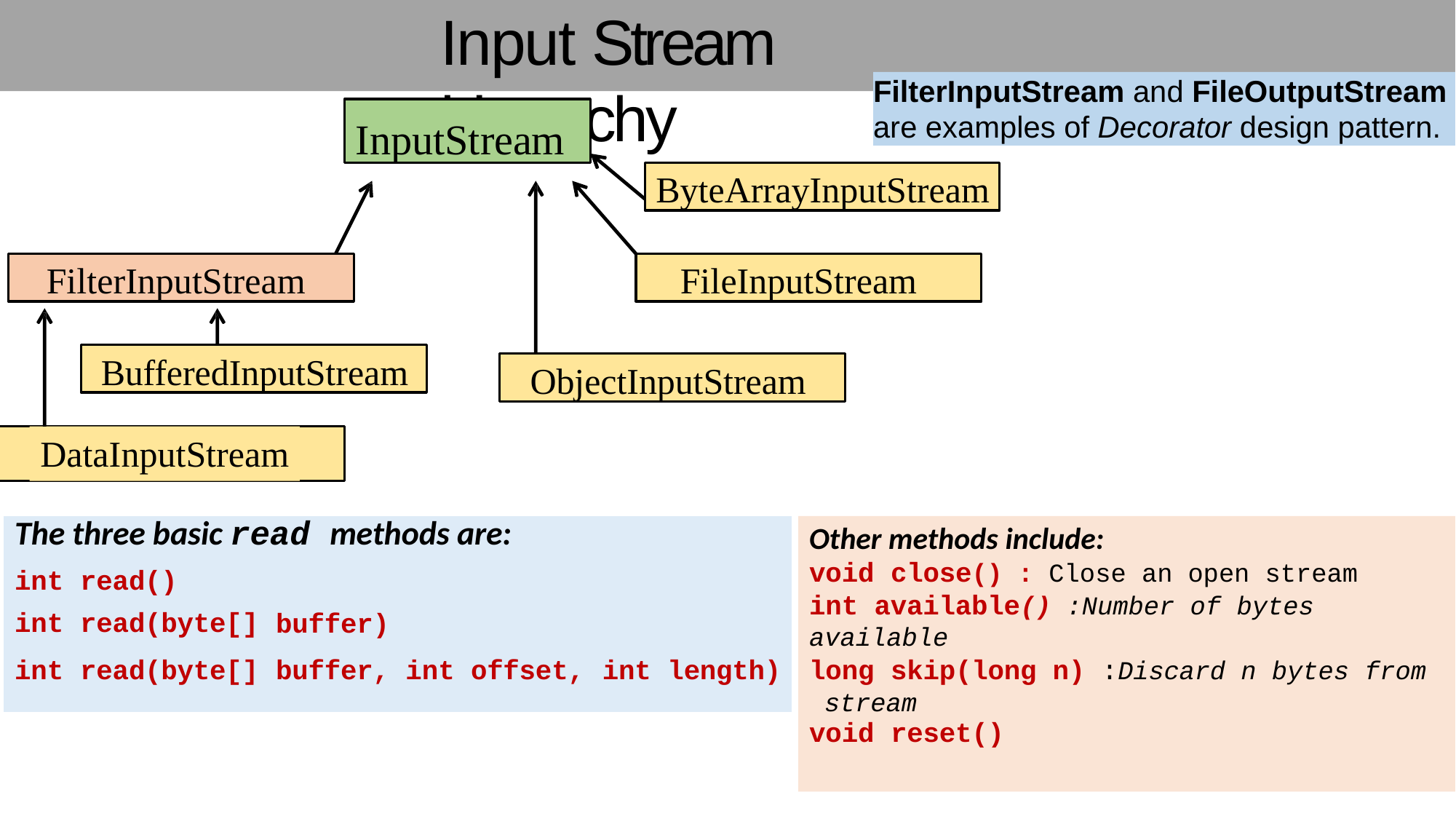

# Input Stream hierarchy

FilterInputStream and FileOutputStream
InputStream
are examples of Decorator design pattern.

ByteArrayInputStream

FilterInputStream
FileInputStream

BufferedInputStream
ObjectInputStream

DataInputStream
| The three basic read methods are: |  |  |  |
| --- | --- | --- | --- |
| int int | read() read(byte[] | buffer) |  |
| int | read(byte[] | buffer, int offset, | int length) |

Other methods include:
void close() : Close an open stream
int available() :Number of bytes
available
long skip(long n) :Discard n bytes from  stream
void reset()
13